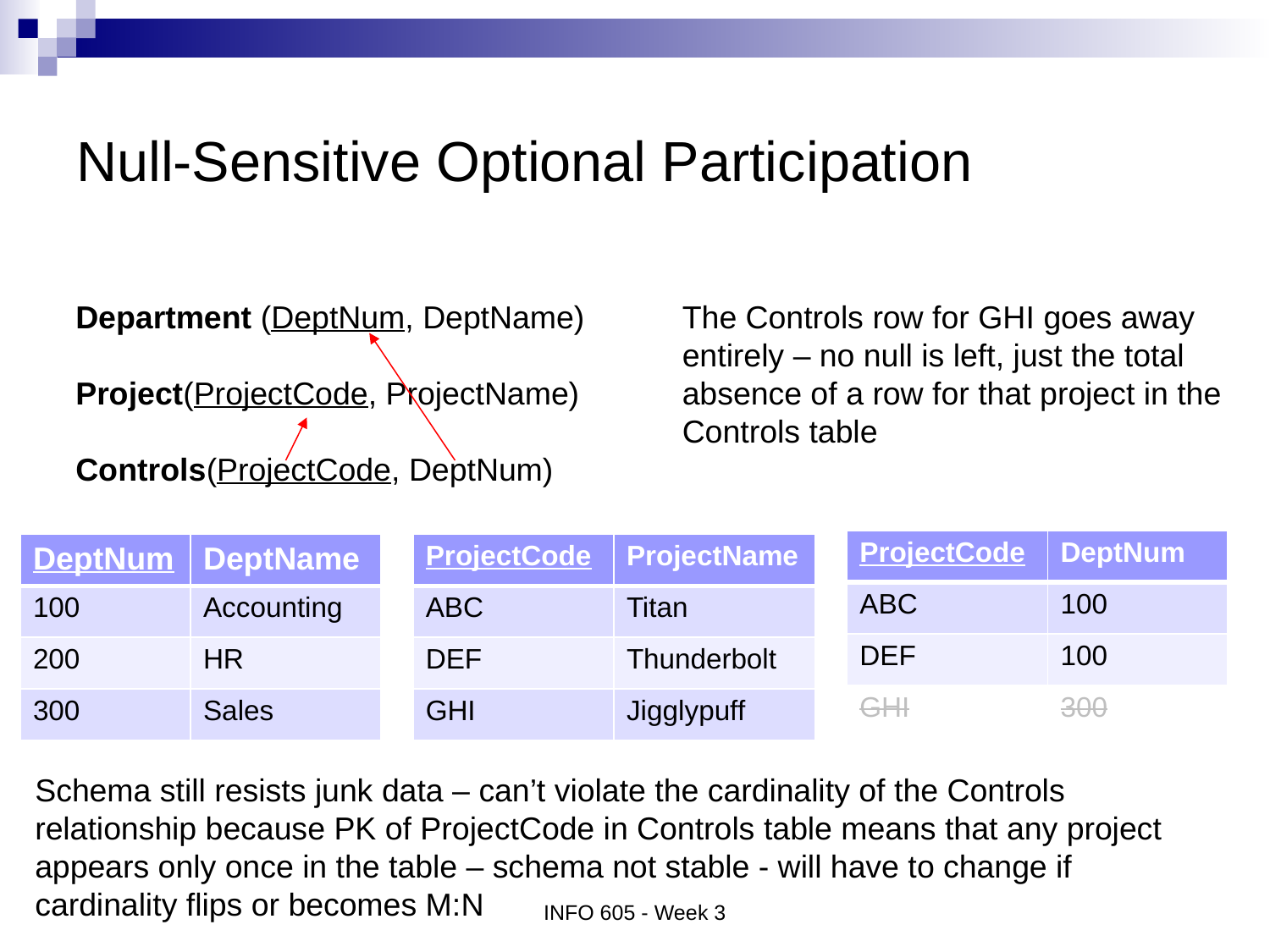

# Null-Sensitive Optional Participation
Department (DeptNum, DeptName)

Project(ProjectCode, ProjectName)

Controls(ProjectCode, DeptNum)
The Controls row for GHI goes away
entirely – no null is left, just the total
absence of a row for that project in the
Controls table
| ProjectCode | DeptNum |
| --- | --- |
| ABC | 100 |
| DEF | 100 |
| GHI | 300 |
| DeptNum | DeptName |
| --- | --- |
| 100 | Accounting |
| 200 | HR |
| 300 | Sales |
| ProjectCode | ProjectName |
| --- | --- |
| ABC | Titan |
| DEF | Thunderbolt |
| GHI | Jigglypuff |
Schema still resists junk data – can’t violate the cardinality of the Controls relationship because PK of ProjectCode in Controls table means that any project appears only once in the table – schema not stable - will have to change if cardinality flips or becomes M:N
INFO 605 - Week 3